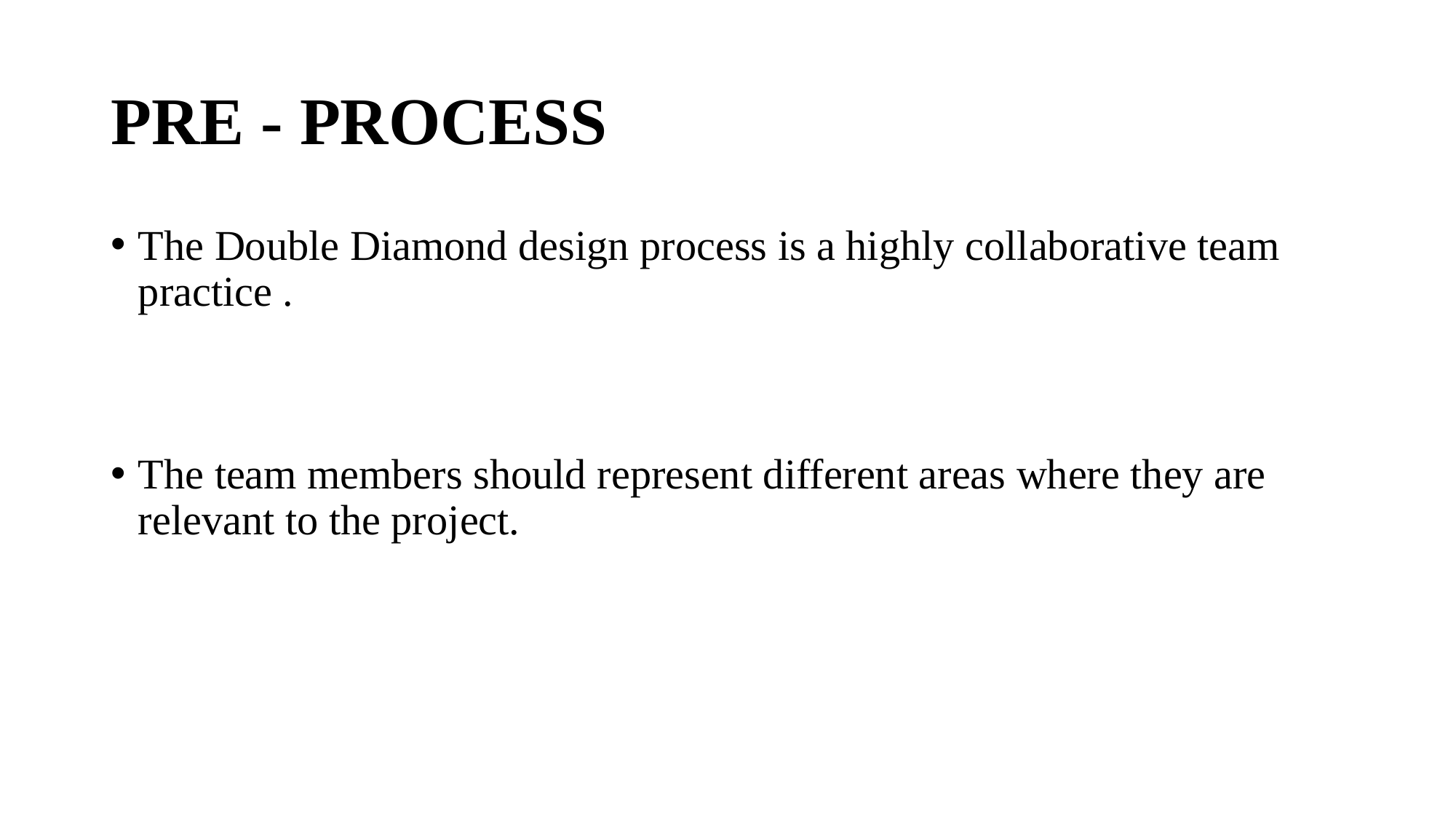

# PRE - PROCESS
The Double Diamond design process is a highly collaborative team practice .

The team members should represent different areas where they are relevant to the project.